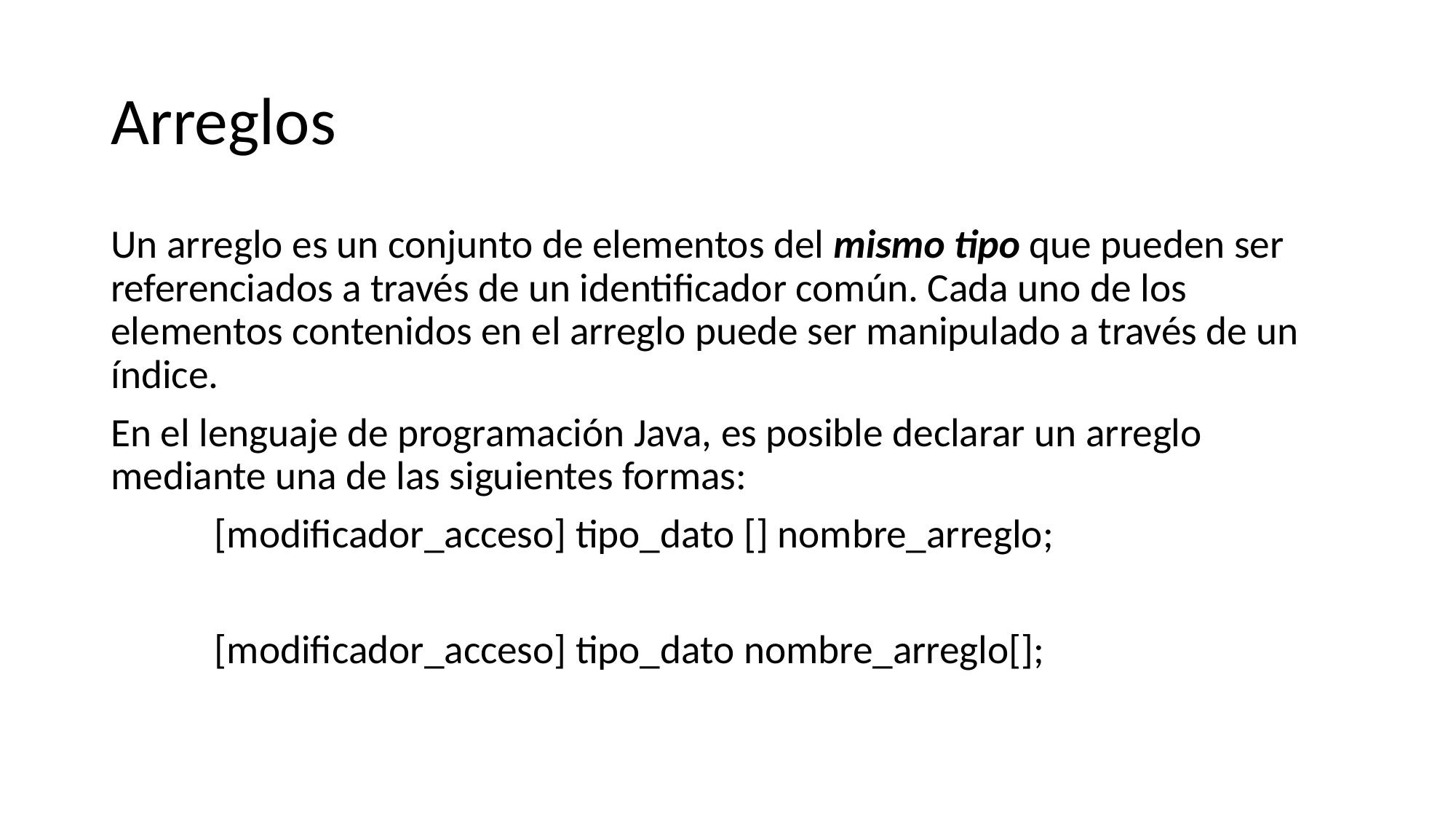

# Arreglos
Un arreglo es un conjunto de elementos del mismo tipo que pueden ser referenciados a través de un identificador común. Cada uno de los elementos contenidos en el arreglo puede ser manipulado a través de un índice.
En el lenguaje de programación Java, es posible declarar un arreglo mediante una de las siguientes formas:
	[modificador_acceso] tipo_dato [] nombre_arreglo;

	[modificador_acceso] tipo_dato nombre_arreglo[];